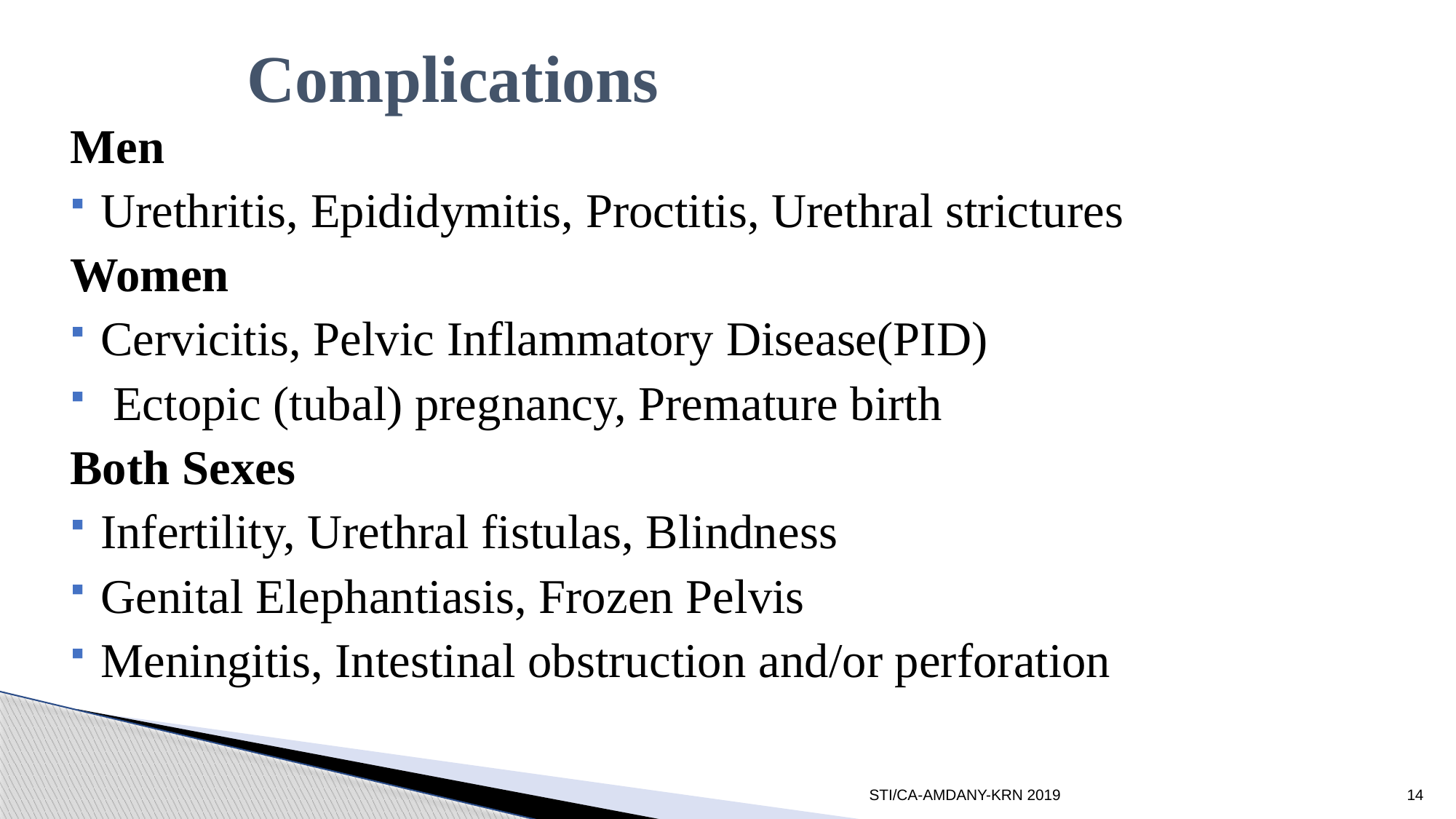

# Complications
Men
Urethritis, Epididymitis, Proctitis, Urethral strictures
Women
Cervicitis, Pelvic Inflammatory Disease(PID)
 Ectopic (tubal) pregnancy, Premature birth
Both Sexes
Infertility, Urethral fistulas, Blindness
Genital Elephantiasis, Frozen Pelvis
Meningitis, Intestinal obstruction and/or perforation
STI/CA-AMDANY-KRN 2019
14